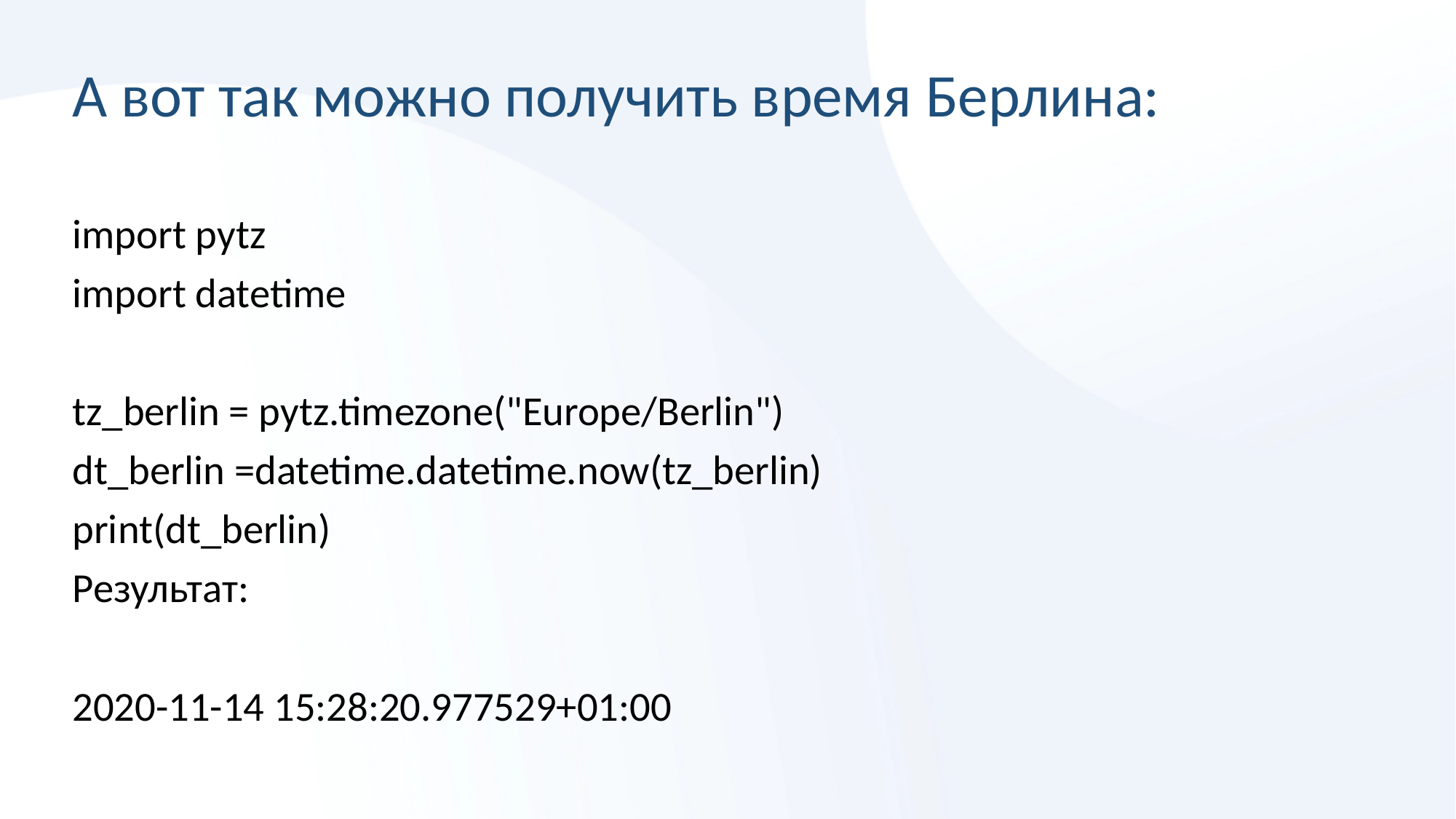

# А вот так можно получить время Берлина:
import pytz
import datetime

tz_berlin = pytz.timezone("Europe/Berlin")
dt_berlin =datetime.datetime.now(tz_berlin)
print(dt_berlin)
Результат:

2020-11-14 15:28:20.977529+01:00